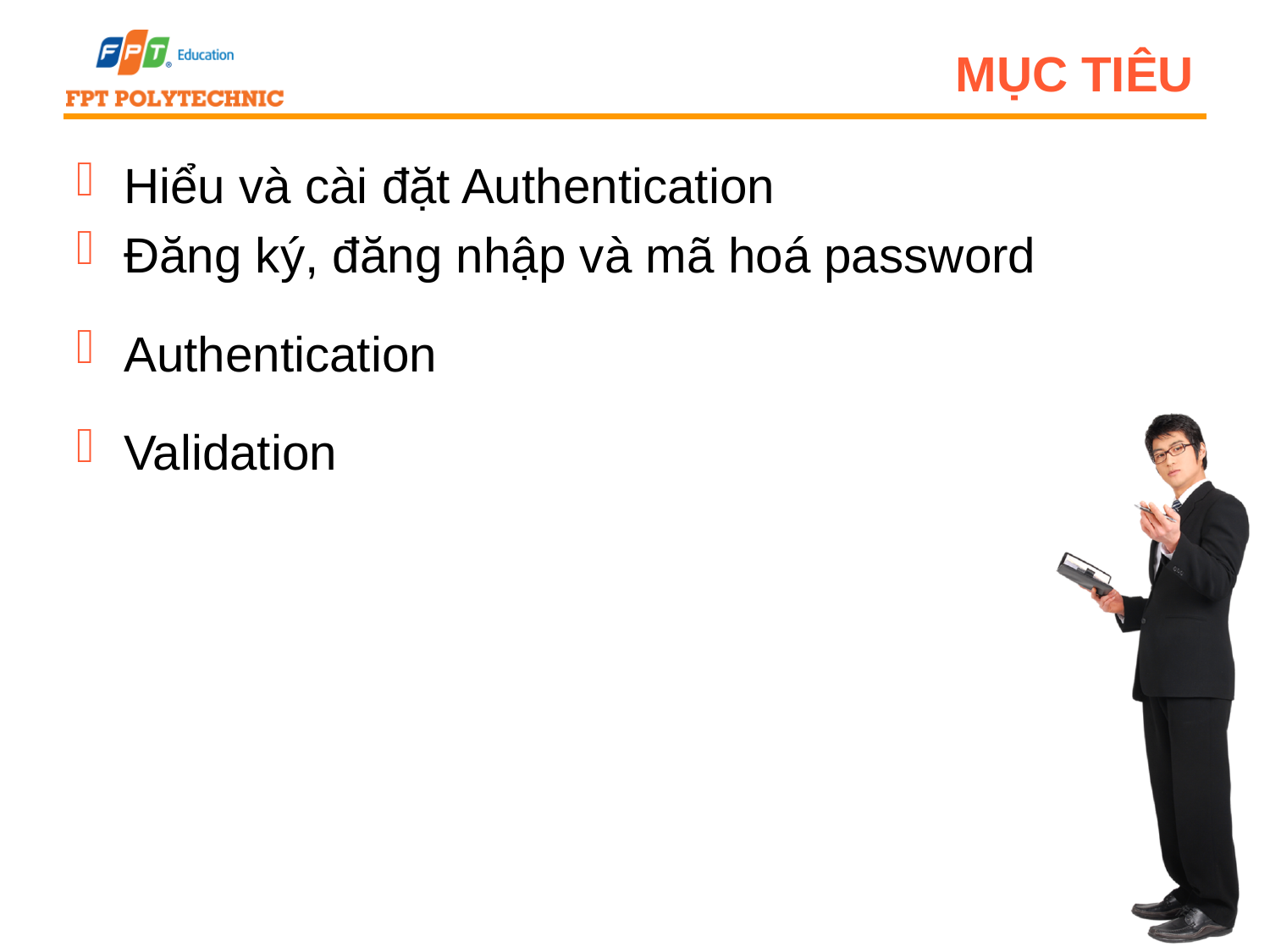

# Mục tiêu
Hiểu và cài đặt Authentication
Đăng ký, đăng nhập và mã hoá password
Authentication
Validation